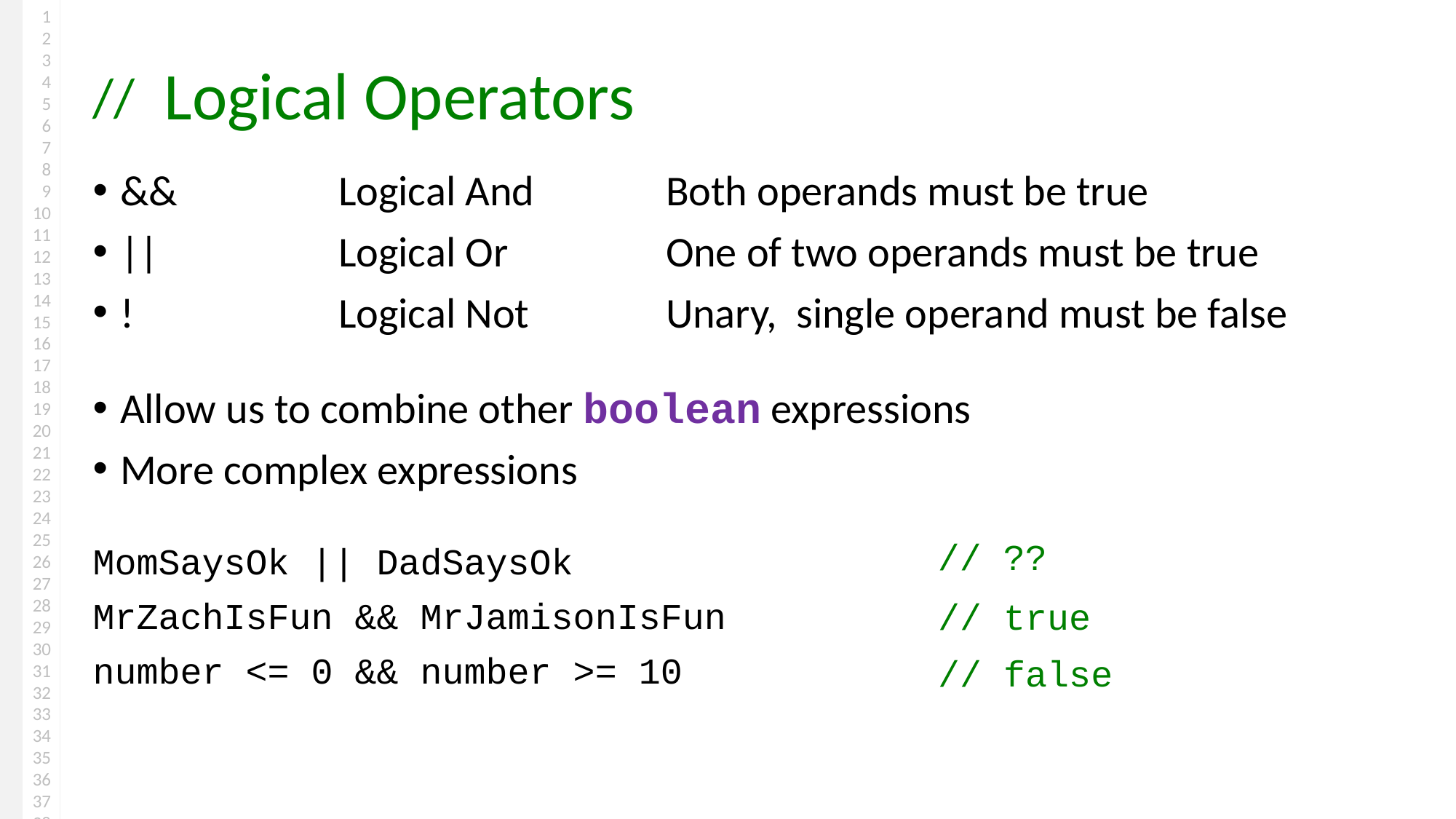

# Logical Operators
&&		Logical And		Both operands must be true
||		Logical Or		One of two operands must be true
!		Logical Not		Unary,  single operand must be false

Allow us to combine other boolean expressions
More complex expressions

MomSaysOk || DadSaysOk
MrZachIsFun && MrJamisonIsFun
number <= 0 && number >= 10
// ??
// true
// false